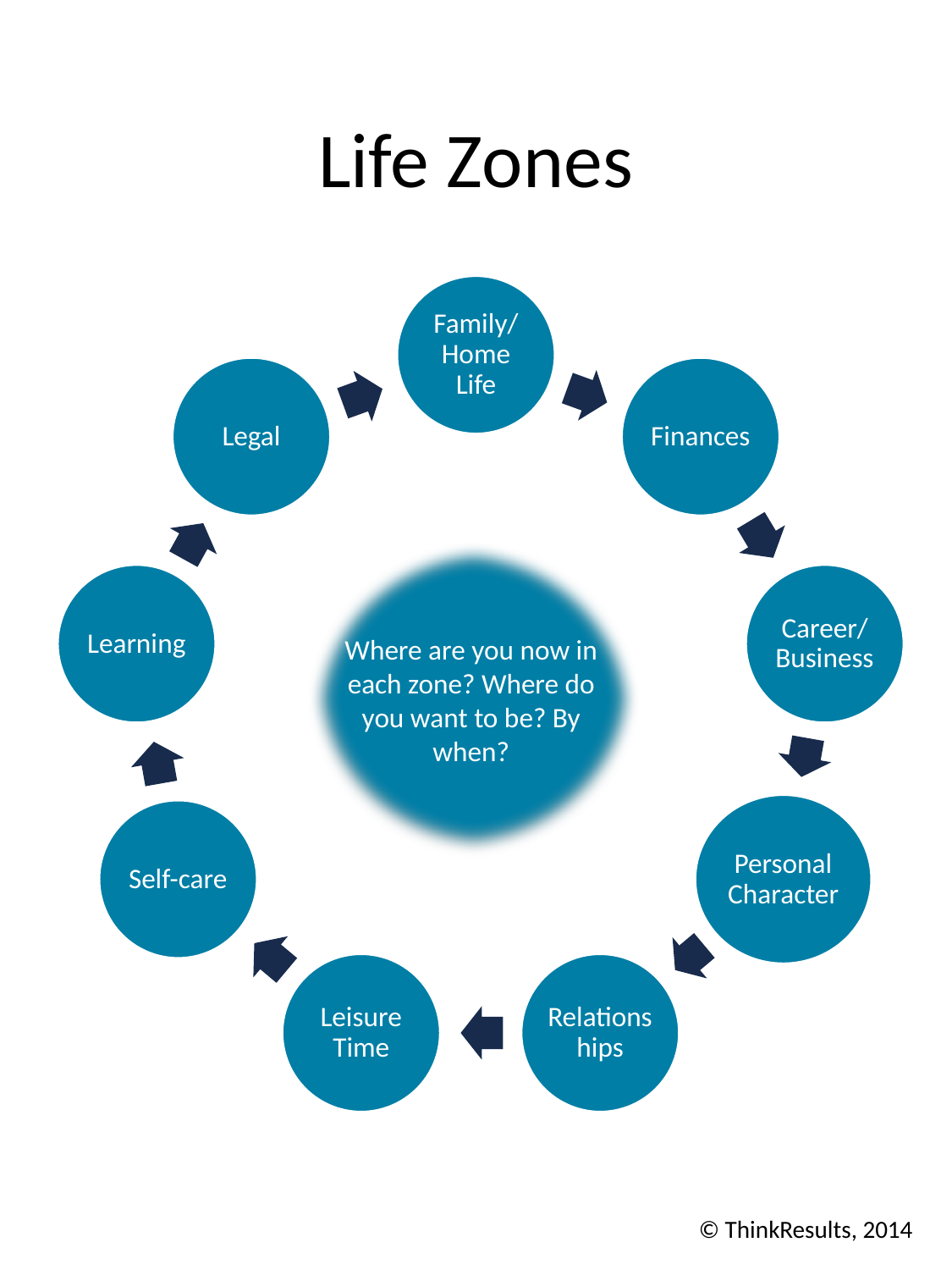

# Life Zones
Family/
Home Life

Finances

Career/
Business

Personal Character

Relationships

Leisure Time

Self-care

Learning

Legal

Where are you now in each zone? Where do you want to be? By when?
© ThinkResults, 2014